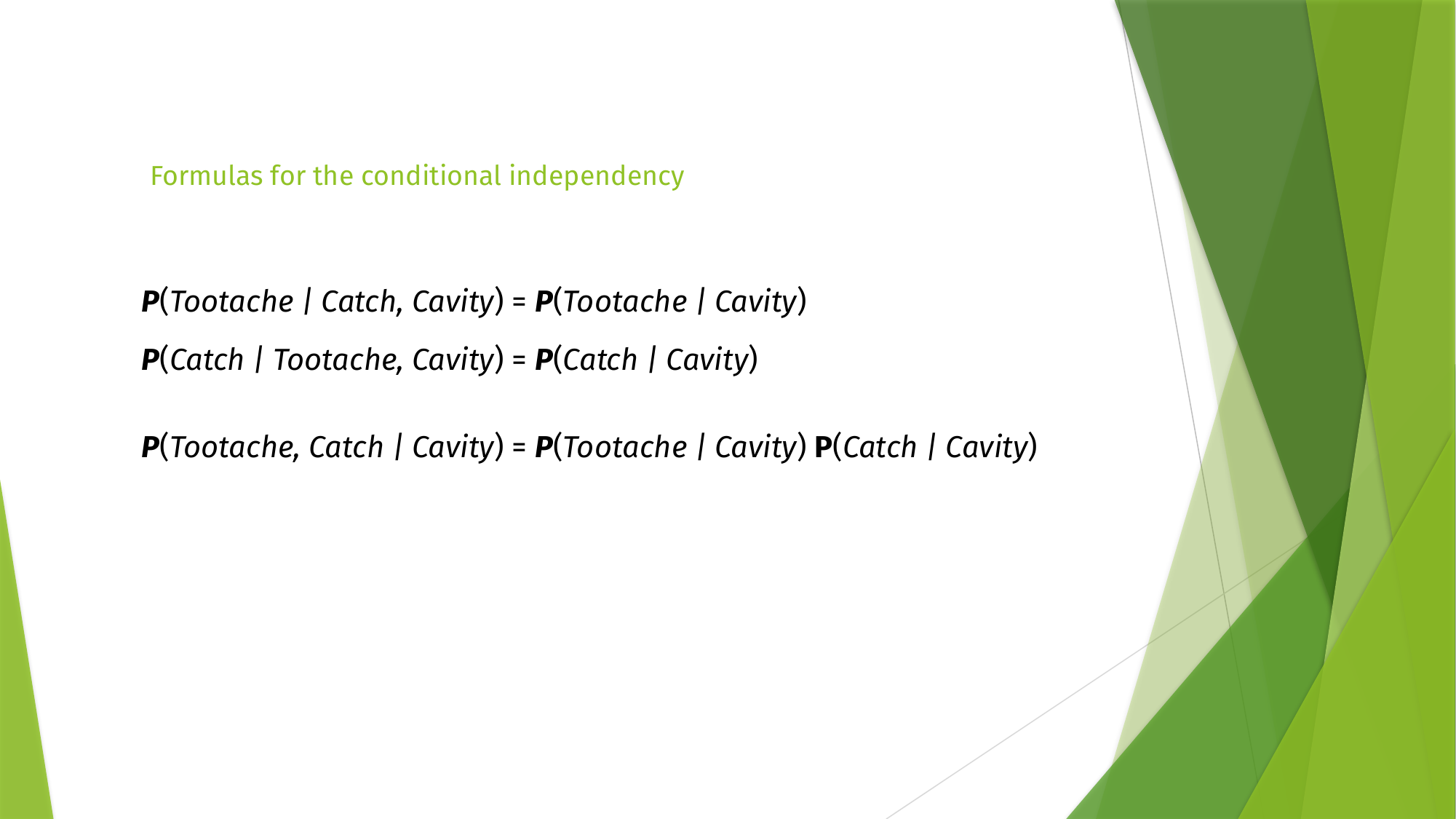

Formulas for the conditional independency
P(Tootache | Catch, Cavity) = P(Tootache | Cavity)

P(Catch | Tootache, Cavity) = P(Catch | Cavity)

P(Tootache, Catch | Cavity) = P(Tootache | Cavity) P(Catch | Cavity)